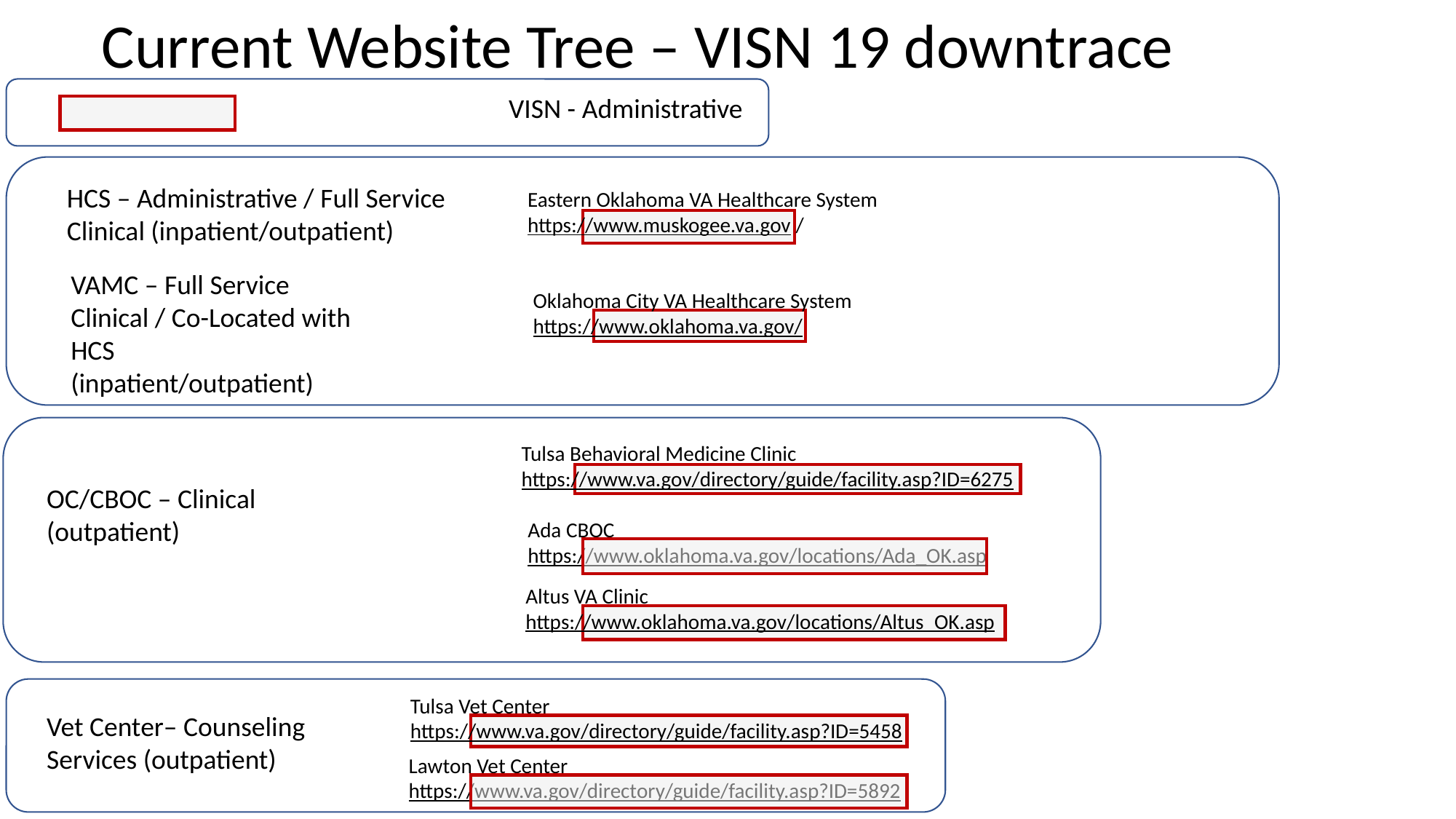

# Current Website Tree – VISN 19 downtrace

VISN - Administrative

HCS – Administrative / Full Service Clinical (inpatient/outpatient)
Eastern Oklahoma VA Healthcare System
https://www.muskogee.va.gov /

VAMC – Full Service Clinical / Co-Located with HCS (inpatient/outpatient)
Oklahoma City VA Healthcare System
https://www.oklahoma.va.gov/

Tulsa Behavioral Medicine Clinic
https://www.va.gov/directory/guide/facility.asp?ID=6275

OC/CBOC – Clinical (outpatient)
Ada CBOC
https://www.oklahoma.va.gov/locations/Ada_OK.asp

Altus VA Clinic
https://www.oklahoma.va.gov/locations/Altus_OK.asp

Tulsa Vet Center
https://www.va.gov/directory/guide/facility.asp?ID=5458
Vet Center– Counseling Services (outpatient)

Lawton Vet Center
https://www.va.gov/directory/guide/facility.asp?ID=5892